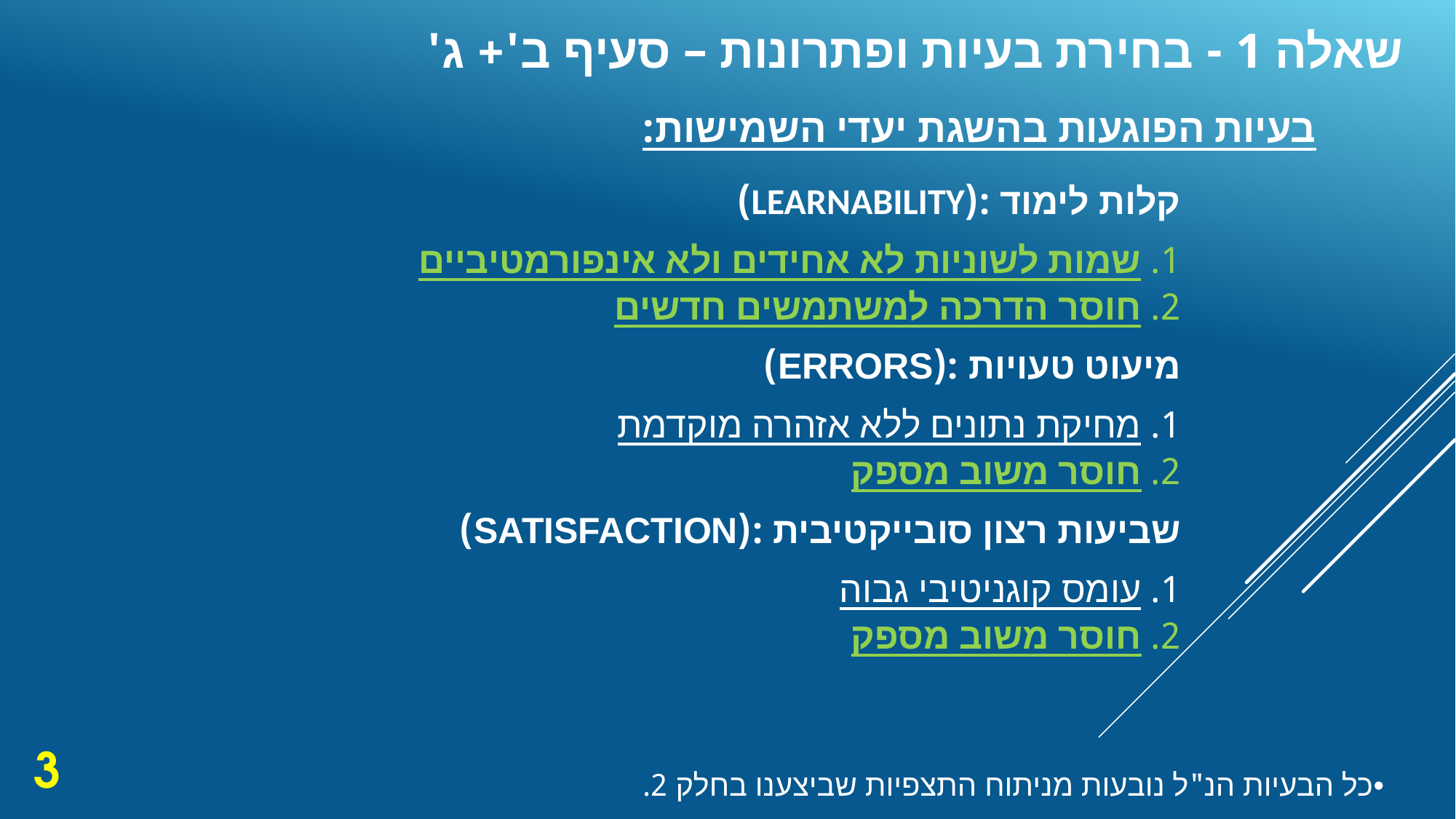

# שאלה 1 - בחירת בעיות ופתרונות – סעיף ב'+ ג'
בעיות הפוגעות בהשגת יעדי השמישות:

קלות לימוד :(Learnability)
1. שמות לשוניות לא אחידים ולא אינפורמטיביים
2. חוסר הדרכה למשתמשים חדשים
מיעוט טעויות :(Errors)
1. מחיקת נתונים ללא אזהרה מוקדמת
2. חוסר משוב מספק
שביעות רצון סובייקטיבית :(Satisfaction)
1. עומס קוגניטיבי גבוה
2. חוסר משוב מספק

3
•	כל הבעיות הנ"ל נובעות מניתוח התצפיות שביצענו בחלק 2.